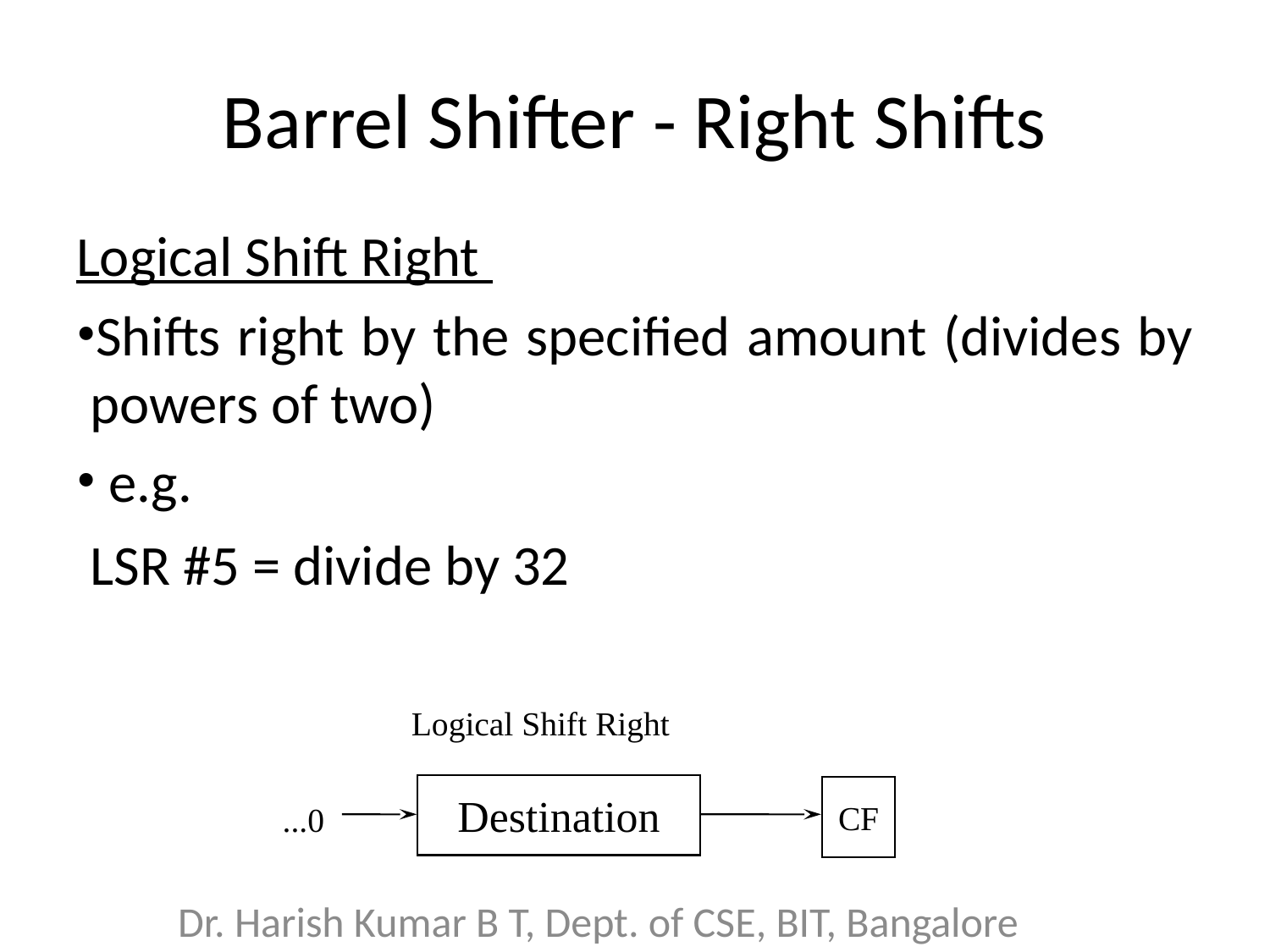

# Barrel Shifter - Right Shifts
Logical Shift Right
Shifts right by the specified amount (divides by powers of two)
 e.g.
	LSR #5 = divide by 32

Logical Shift Right
Destination
CF
...0